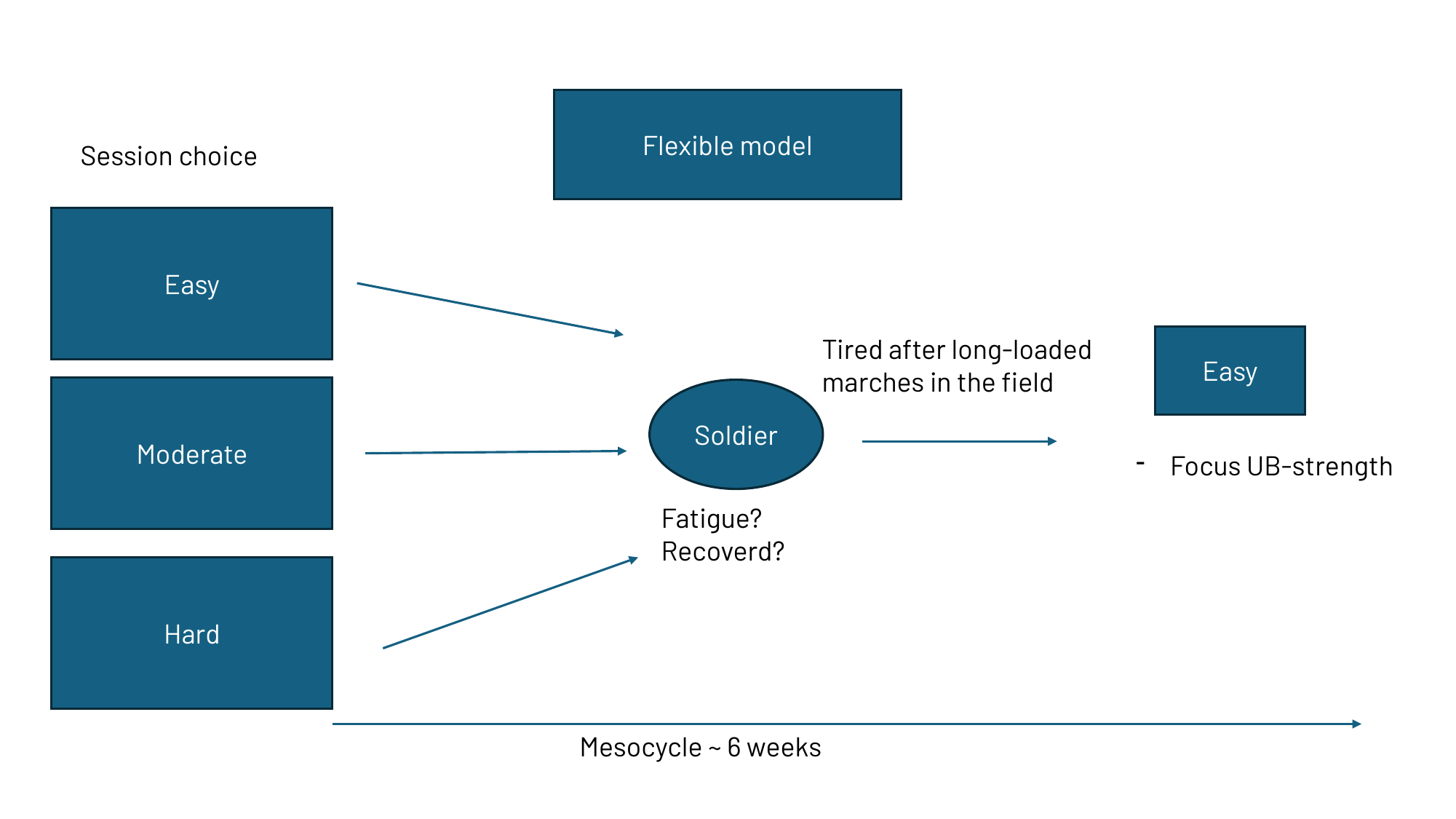

Flexible model
Session choice
Easy
Tired after long-loaded marches in the field
Easy
Moderate
Soldier
Focus UB-strength
Fatigue?
Recoverd?

Hard
Mesocycle ~ 6 weeks